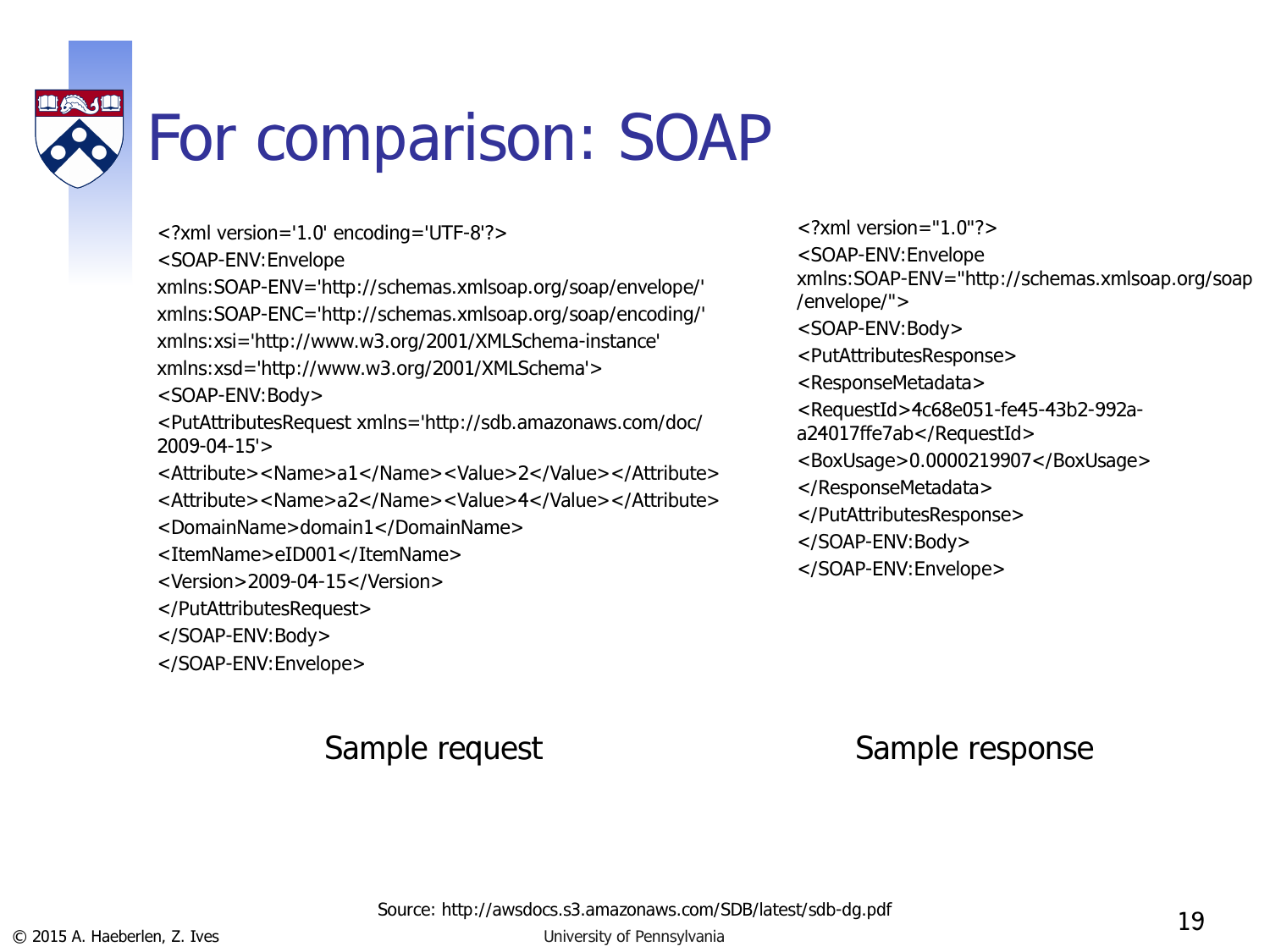

# For comparison: SOAP
<?xml version="1.0"?>
<SOAP-ENV:Envelope xmlns:SOAP-ENV="http://schemas.xmlsoap.org/soap/envelope/">
<SOAP-ENV:Body>
<PutAttributesResponse>
<ResponseMetadata>
<RequestId>4c68e051-fe45-43b2-992a-a24017ffe7ab</RequestId>
<BoxUsage>0.0000219907</BoxUsage>
</ResponseMetadata>
</PutAttributesResponse>
</SOAP-ENV:Body>
</SOAP-ENV:Envelope>
<?xml version='1.0' encoding='UTF-8'?>
<SOAP-ENV:Envelope
xmlns:SOAP-ENV='http://schemas.xmlsoap.org/soap/envelope/'
xmlns:SOAP-ENC='http://schemas.xmlsoap.org/soap/encoding/'
xmlns:xsi='http://www.w3.org/2001/XMLSchema-instance'
xmlns:xsd='http://www.w3.org/2001/XMLSchema'>
<SOAP-ENV:Body>
<PutAttributesRequest xmlns='http://sdb.amazonaws.com/doc/
2009-04-15'>
<Attribute><Name>a1</Name><Value>2</Value></Attribute>
<Attribute><Name>a2</Name><Value>4</Value></Attribute>
<DomainName>domain1</DomainName>
<ItemName>eID001</ItemName>
<Version>2009-04-15</Version>
</PutAttributesRequest>
</SOAP-ENV:Body>
</SOAP-ENV:Envelope>
Sample request
Sample response
19
Source: http://awsdocs.s3.amazonaws.com/SDB/latest/sdb-dg.pdf
University of Pennsylvania